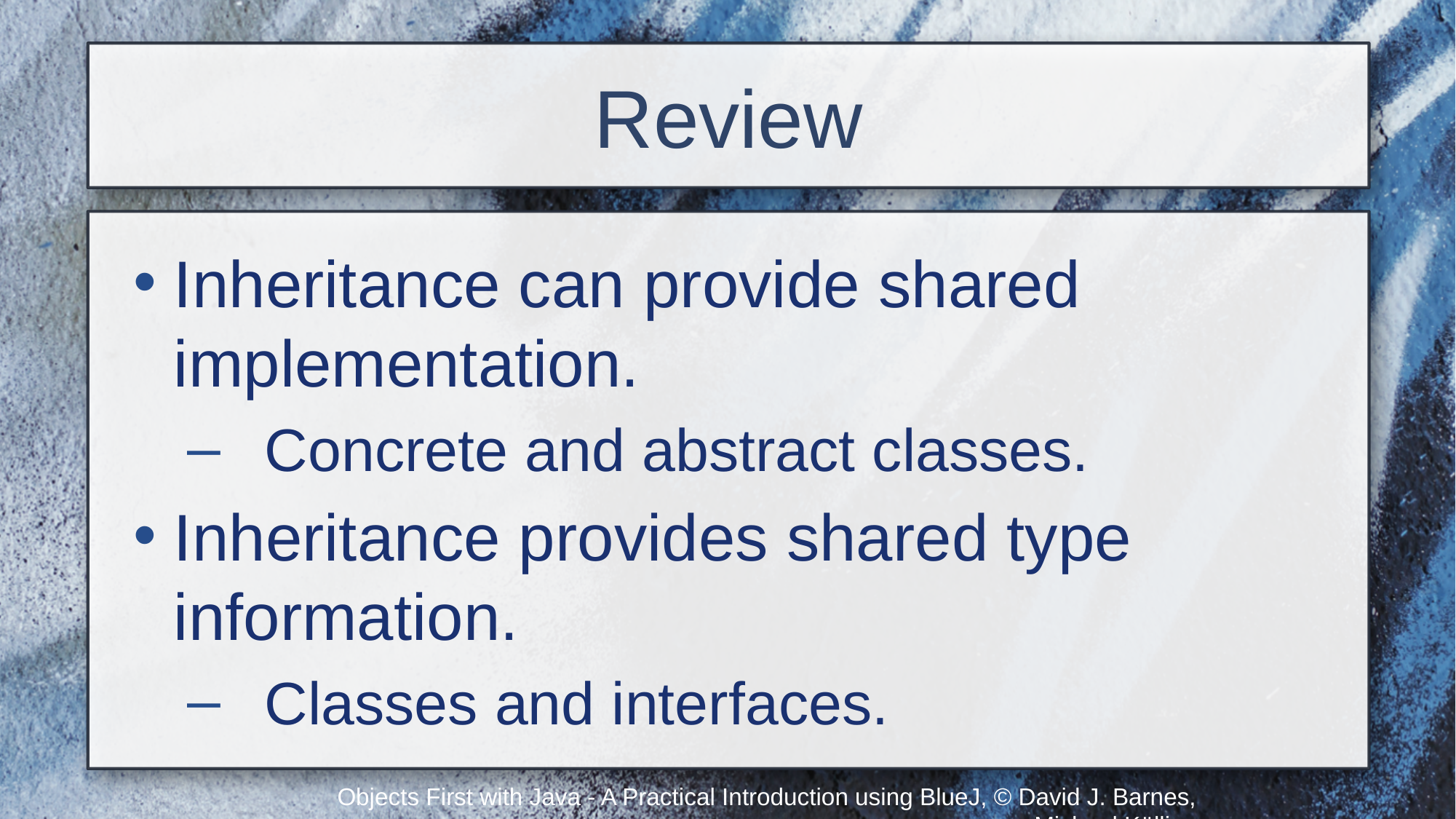

# Review
Inheritance can provide shared implementation.
Concrete and abstract classes.
Inheritance provides shared type information.
Classes and interfaces.